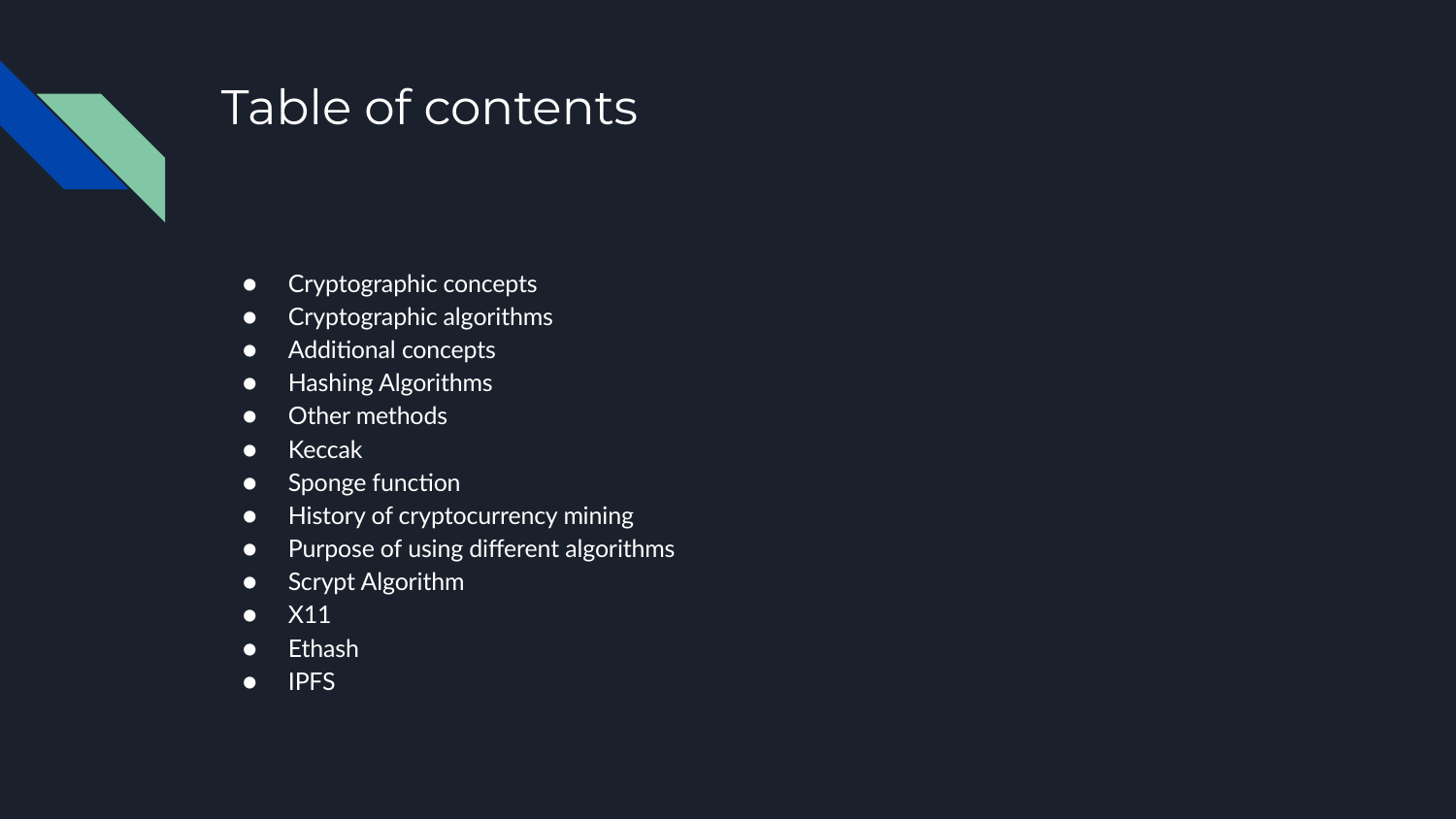

# Table of contents
Cryptographic concepts
Cryptographic algorithms
Additional concepts
Hashing Algorithms
Other methods
Keccak
Sponge function
History of cryptocurrency mining
Purpose of using different algorithms
Scrypt Algorithm
X11
Ethash
IPFS